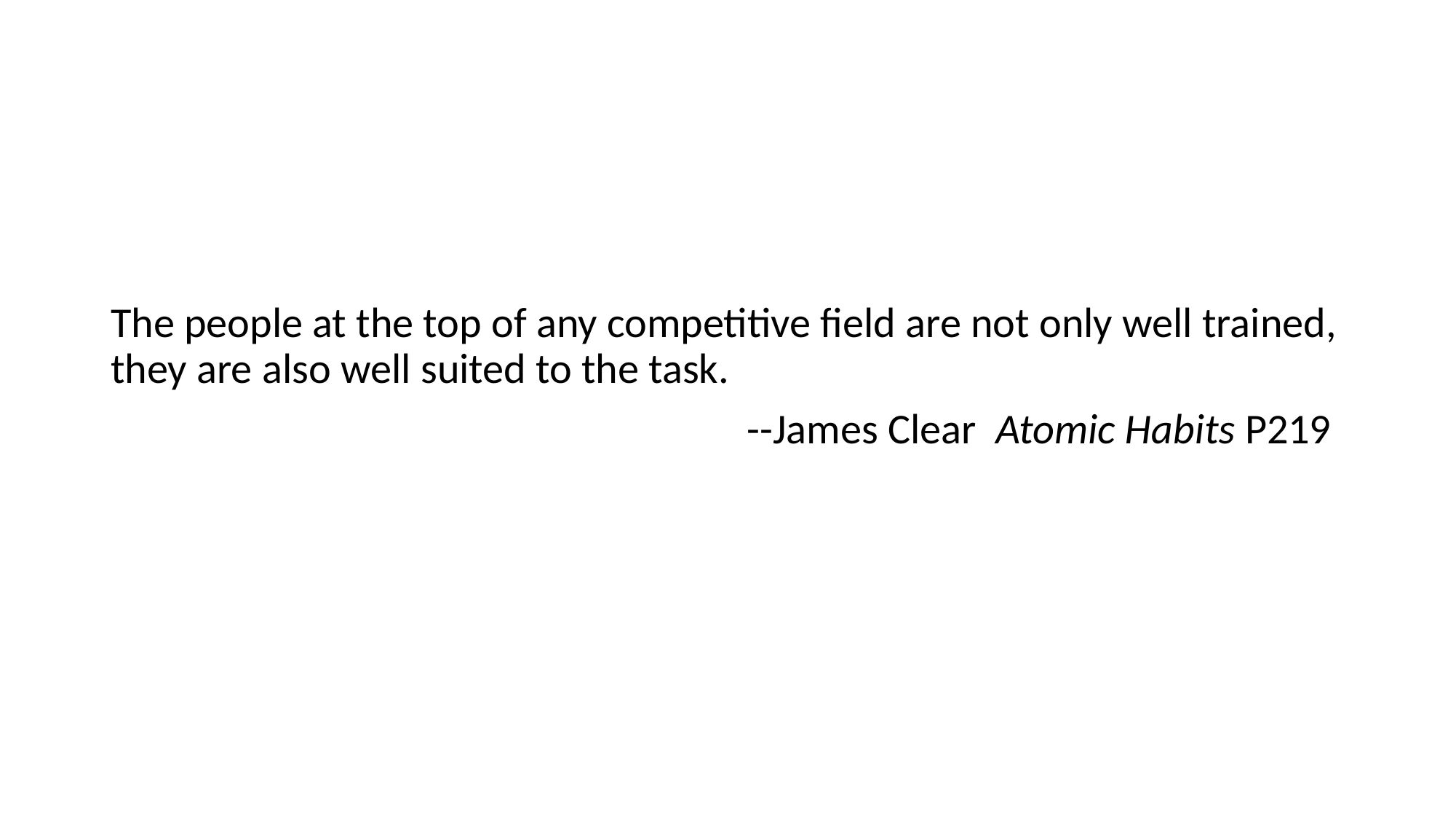

The people at the top of any competitive field are not only well trained, they are also well suited to the task.
                                                                  --James Clear  Atomic Habits P219